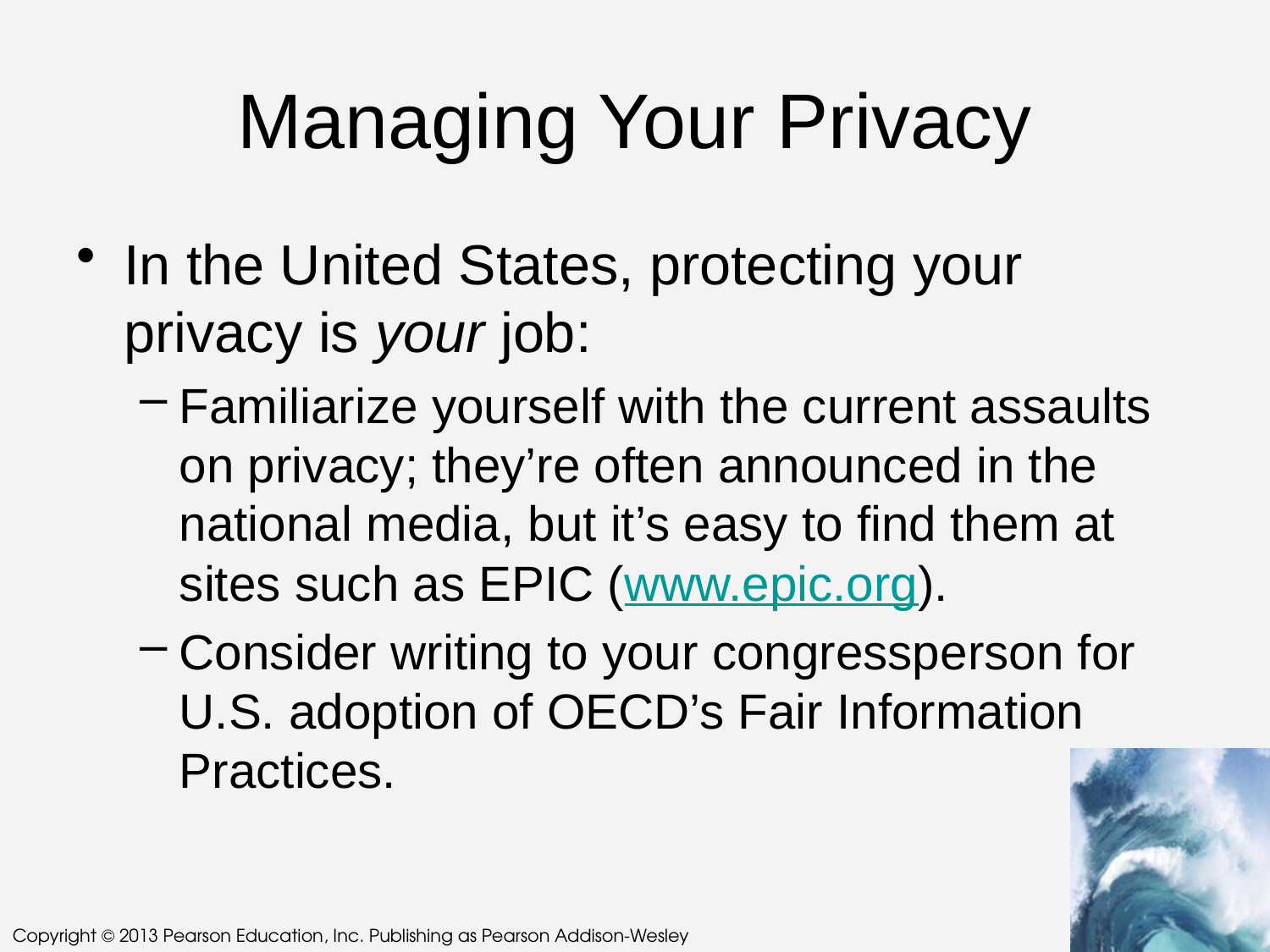

# Managing Your Privacy
In the United States, protecting your privacy is your job:
Familiarize yourself with the current assaults on privacy; they’re often announced in the national media, but it’s easy to find them at sites such as EPIC (www.epic.org).
Consider writing to your congressperson for U.S. adoption of OECD’s Fair Information Practices.